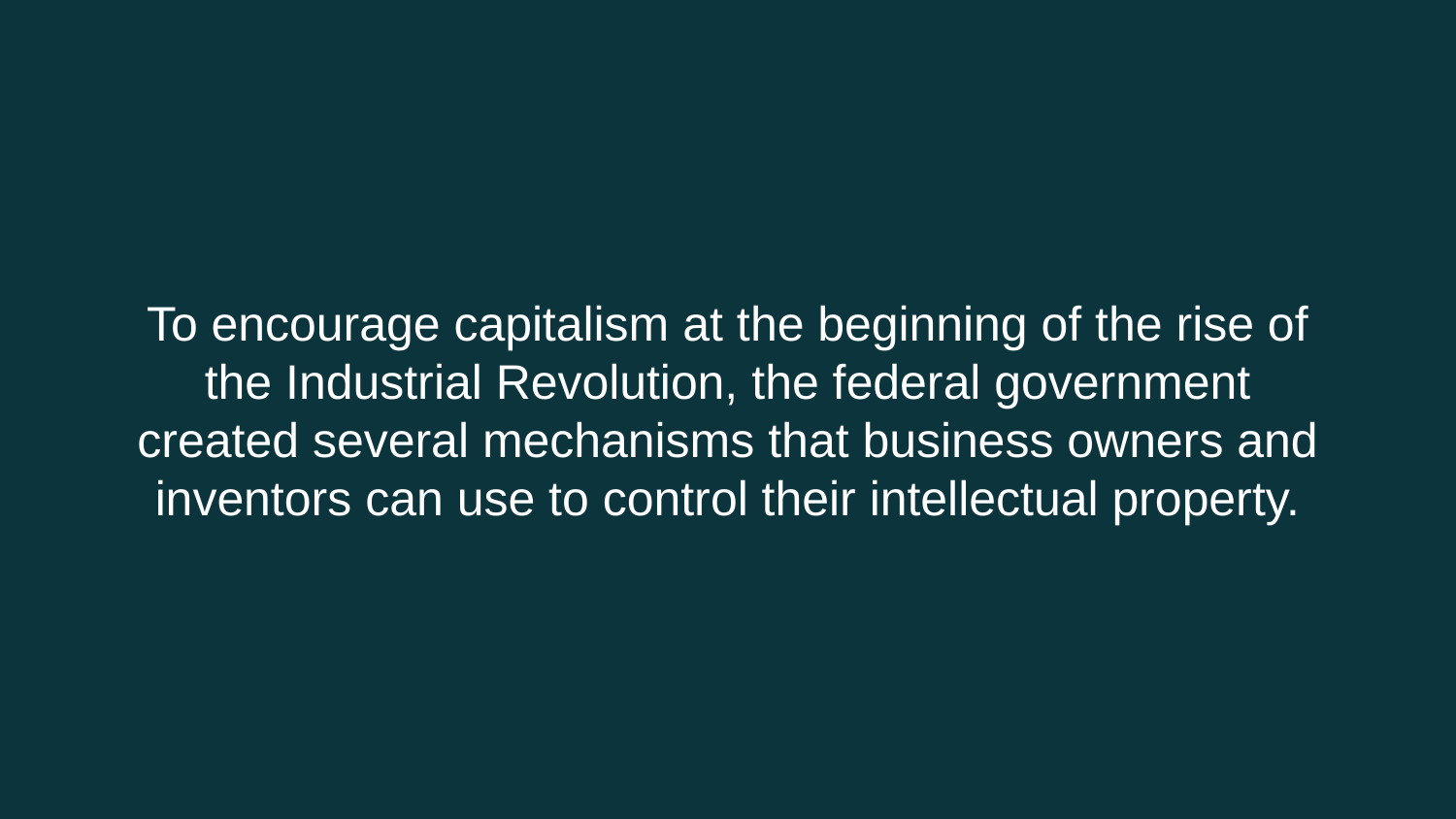

# To encourage capitalism at the beginning of the rise of the Industrial Revolution, the federal government created several mechanisms that business owners and inventors can use to control their intellectual property.